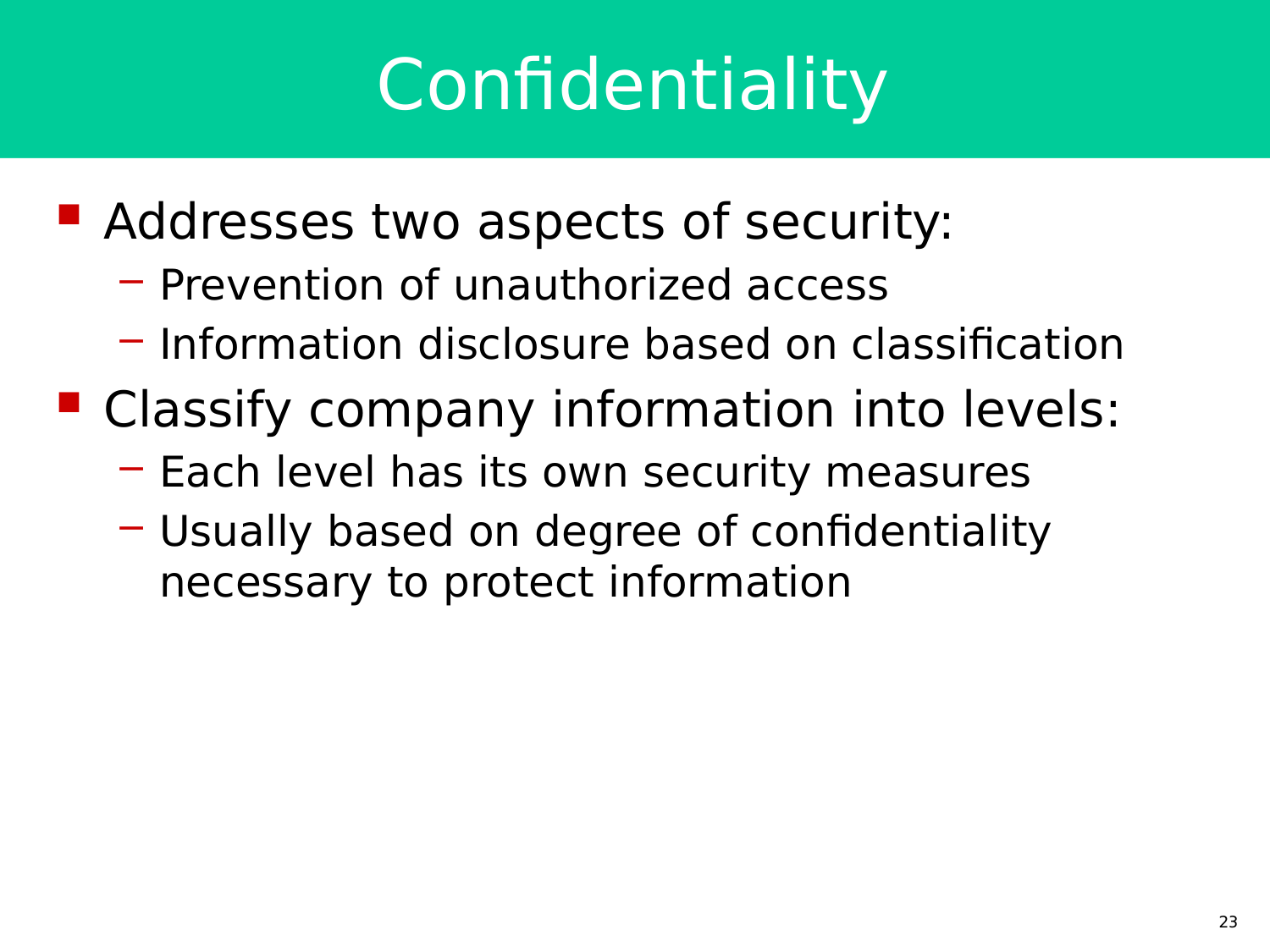

# Confidentiality
Addresses two aspects of security:
Prevention of unauthorized access
Information disclosure based on classification
Classify company information into levels:
Each level has its own security measures
Usually based on degree of confidentiality necessary to protect information